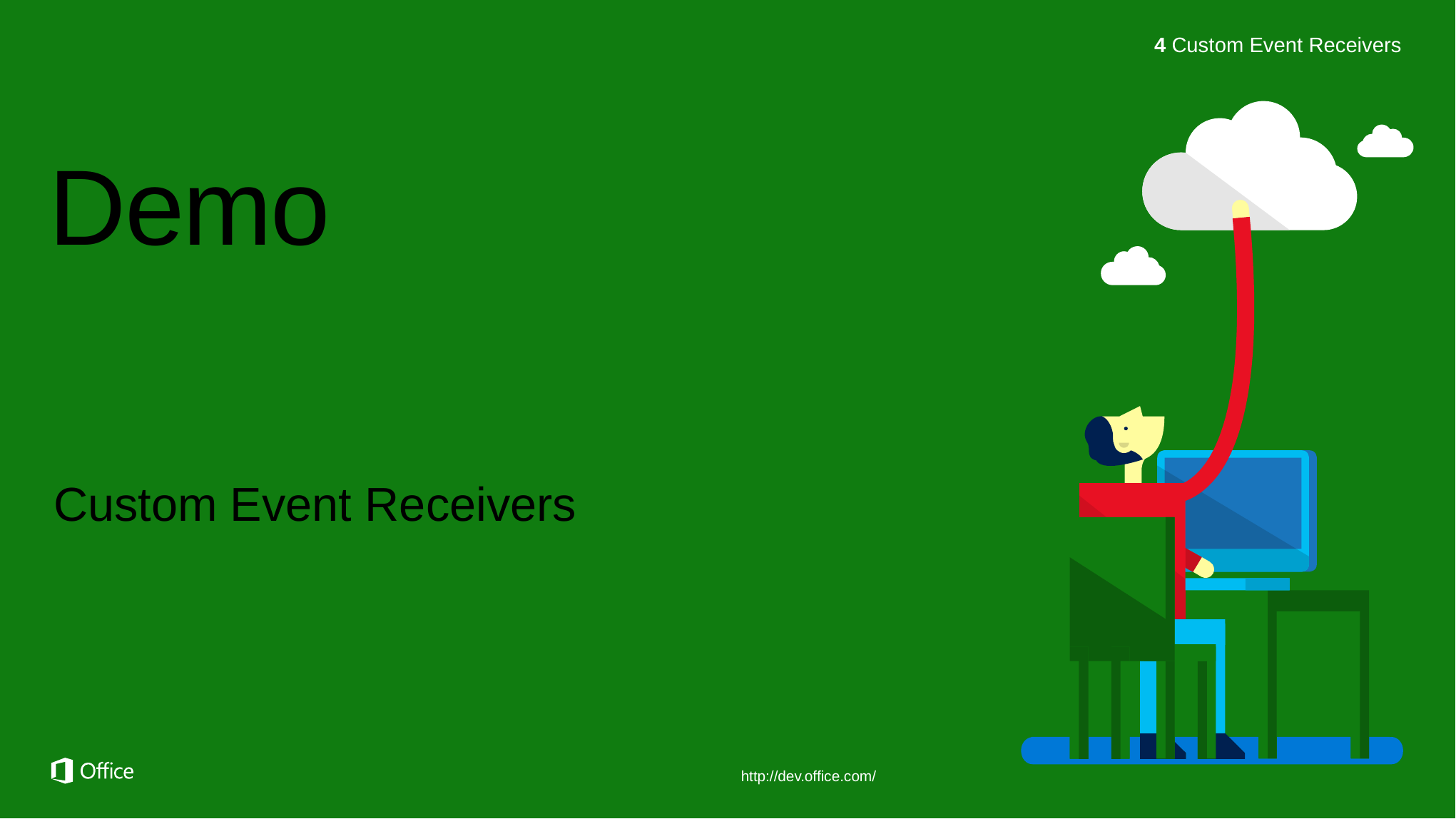

4 Custom Event Receivers

# Demo
Custom Event Receivers